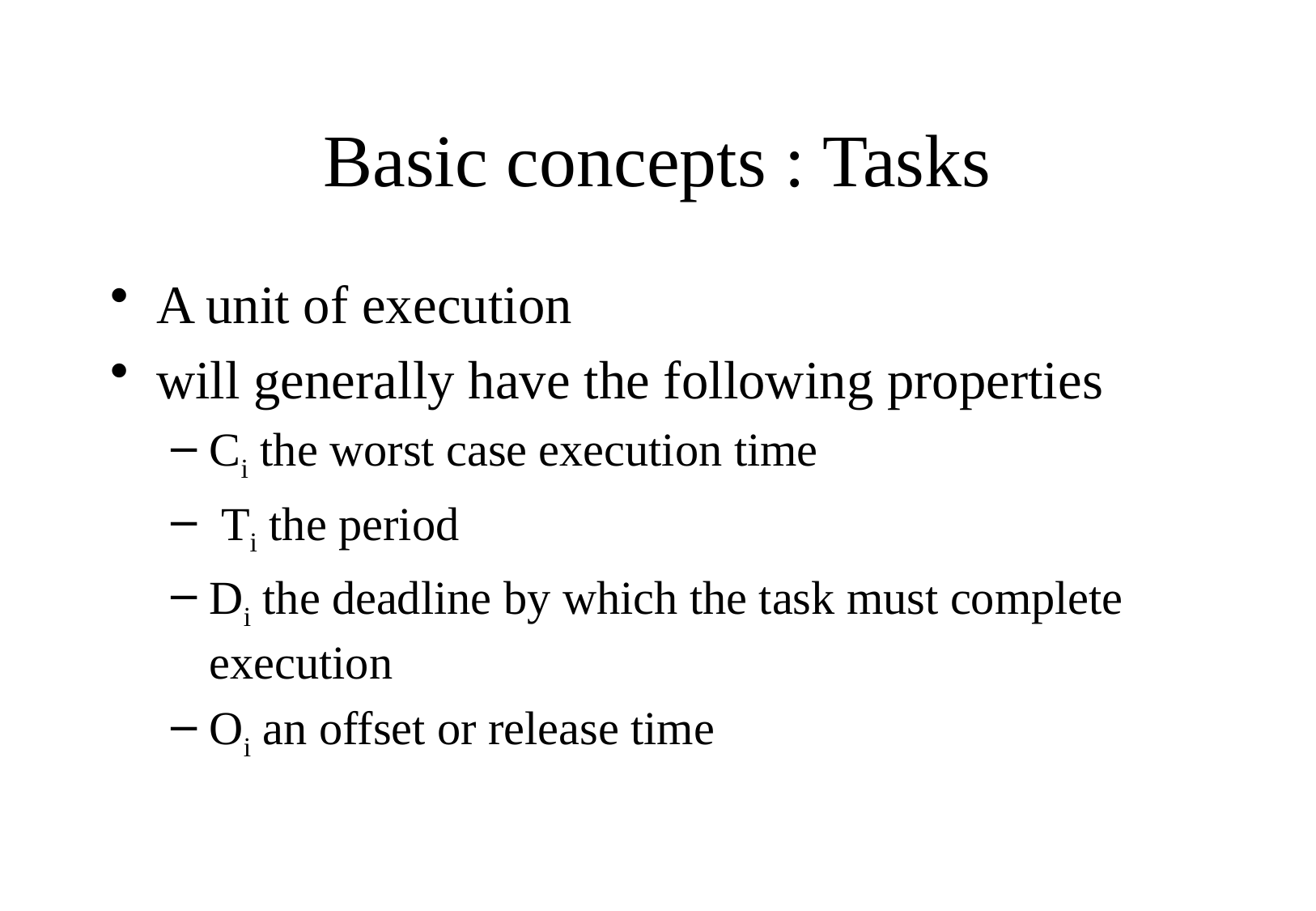

# Basic concepts : Tasks
A unit of execution
will generally have the following properties
Ci the worst case execution time
 Ti the period
Di the deadline by which the task must complete execution
Oi an offset or release time